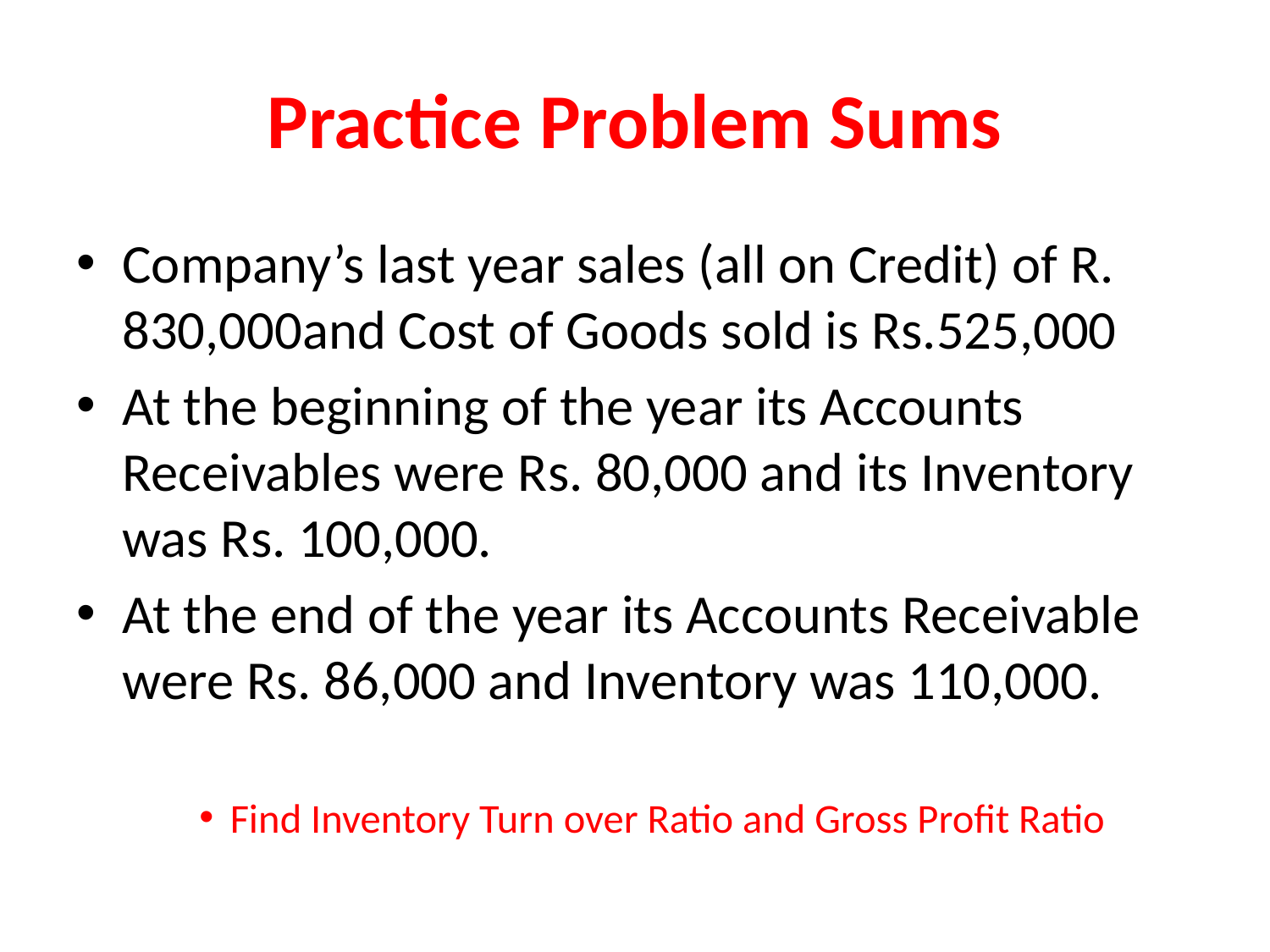

# Practice Problem Sums
Company’s last year sales (all on Credit) of R. 830,000and Cost of Goods sold is Rs.525,000
At the beginning of the year its Accounts Receivables were Rs. 80,000 and its Inventory was Rs. 100,000.
At the end of the year its Accounts Receivable were Rs. 86,000 and Inventory was 110,000.

Find Inventory Turn over Ratio and Gross Profit Ratio